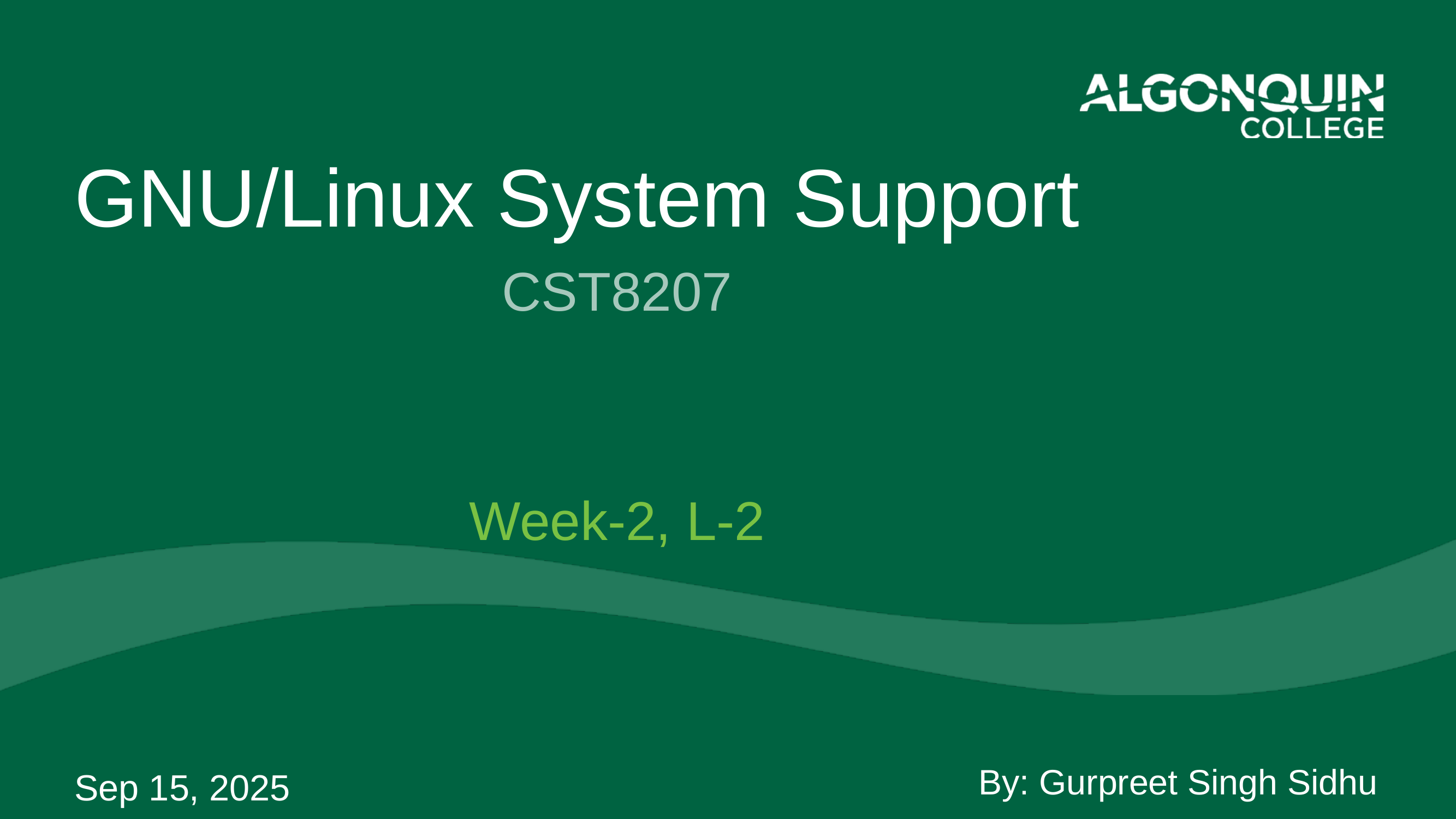

# GNU/Linux System Support
CST8207

Week-2, L-2
Sep 15, 2025
By: Gurpreet Singh Sidhu